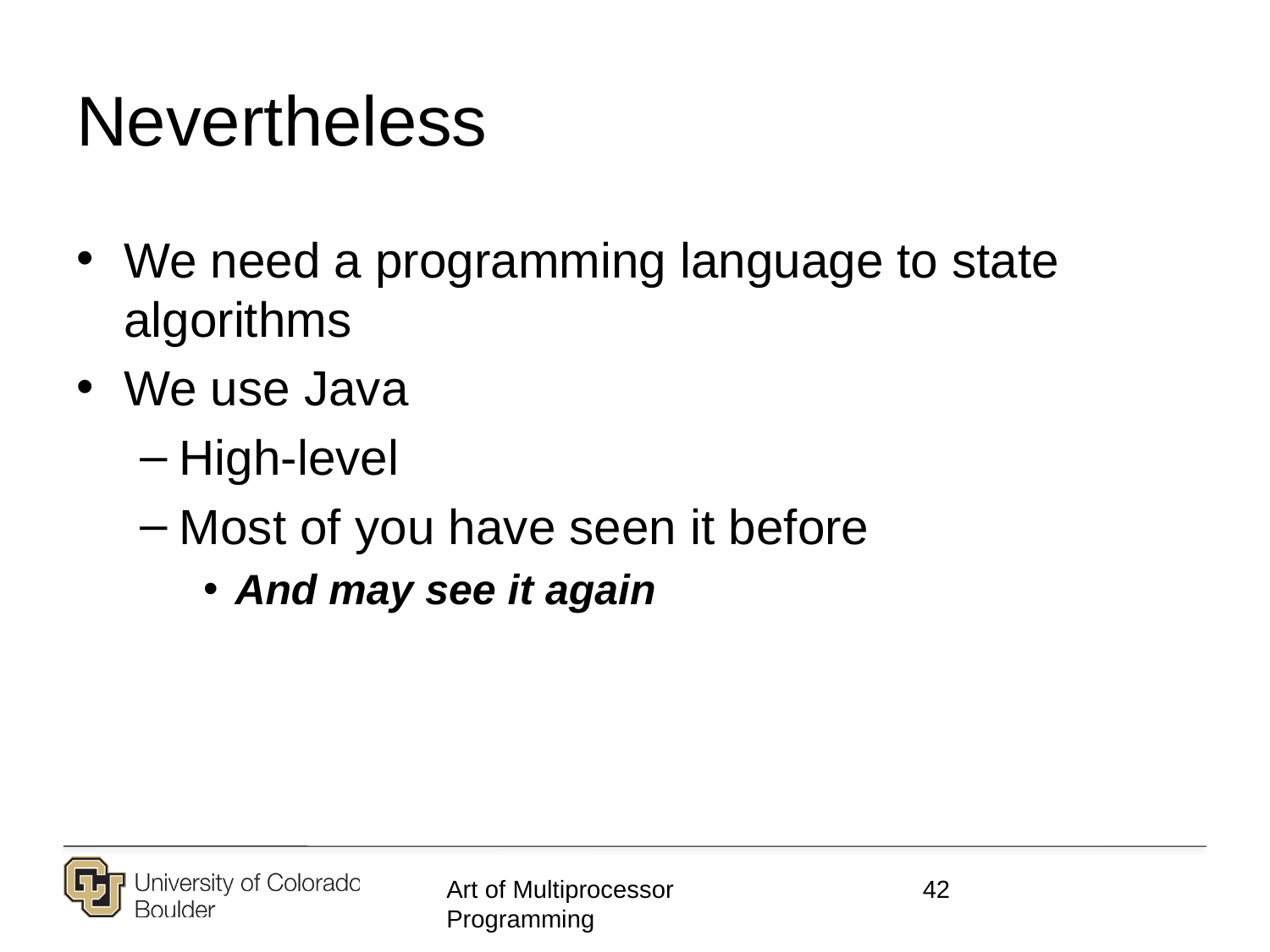

# Nevertheless
We need a programming language to state algorithms
We use Java
High-level
Most of you have seen it before
And may see it again
Art of Multiprocessor Programming
42